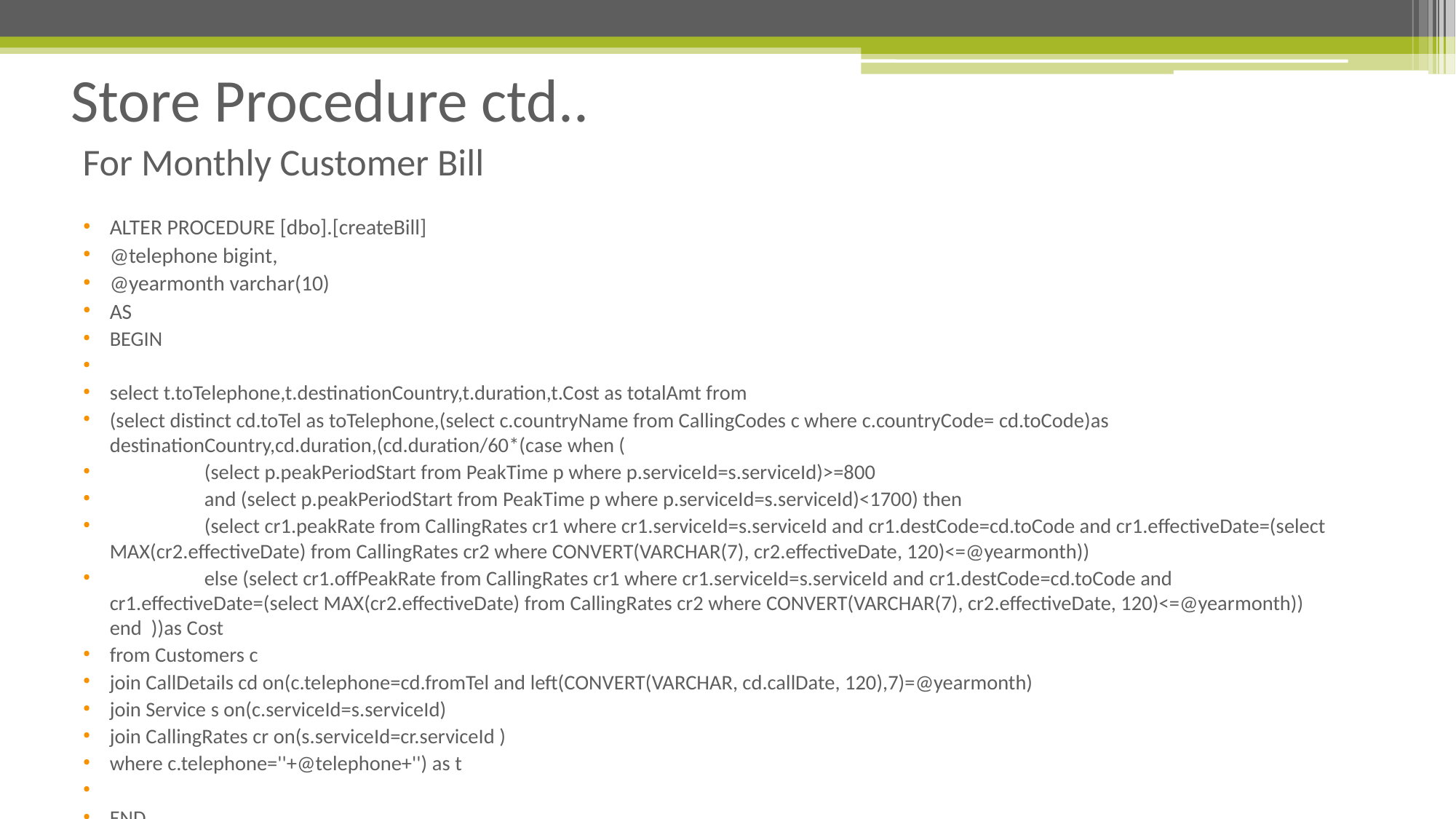

# Store Procedure ctd..
For Monthly Customer Bill

ALTER PROCEDURE [dbo].[createBill]
@telephone bigint,
@yearmonth varchar(10)
AS
BEGIN

select t.toTelephone,t.destinationCountry,t.duration,t.Cost as totalAmt from
(select distinct cd.toTel as toTelephone,(select c.countryName from CallingCodes c where c.countryCode= cd.toCode)as destinationCountry,cd.duration,(cd.duration/60*(case when (
                    (select p.peakPeriodStart from PeakTime p where p.serviceId=s.serviceId)>=800
                    and (select p.peakPeriodStart from PeakTime p where p.serviceId=s.serviceId)<1700) then
                    (select cr1.peakRate from CallingRates cr1 where cr1.serviceId=s.serviceId and cr1.destCode=cd.toCode and cr1.effectiveDate=(select MAX(cr2.effectiveDate) from CallingRates cr2 where CONVERT(VARCHAR(7), cr2.effectiveDate, 120)<=@yearmonth))
                    else (select cr1.offPeakRate from CallingRates cr1 where cr1.serviceId=s.serviceId and cr1.destCode=cd.toCode and cr1.effectiveDate=(select MAX(cr2.effectiveDate) from CallingRates cr2 where CONVERT(VARCHAR(7), cr2.effectiveDate, 120)<=@yearmonth)) end  ))as Cost
from Customers c
join CallDetails cd on(c.telephone=cd.fromTel and left(CONVERT(VARCHAR, cd.callDate, 120),7)=@yearmonth)
join Service s on(c.serviceId=s.serviceId)
join CallingRates cr on(s.serviceId=cr.serviceId )
where c.telephone=''+@telephone+'') as t

END